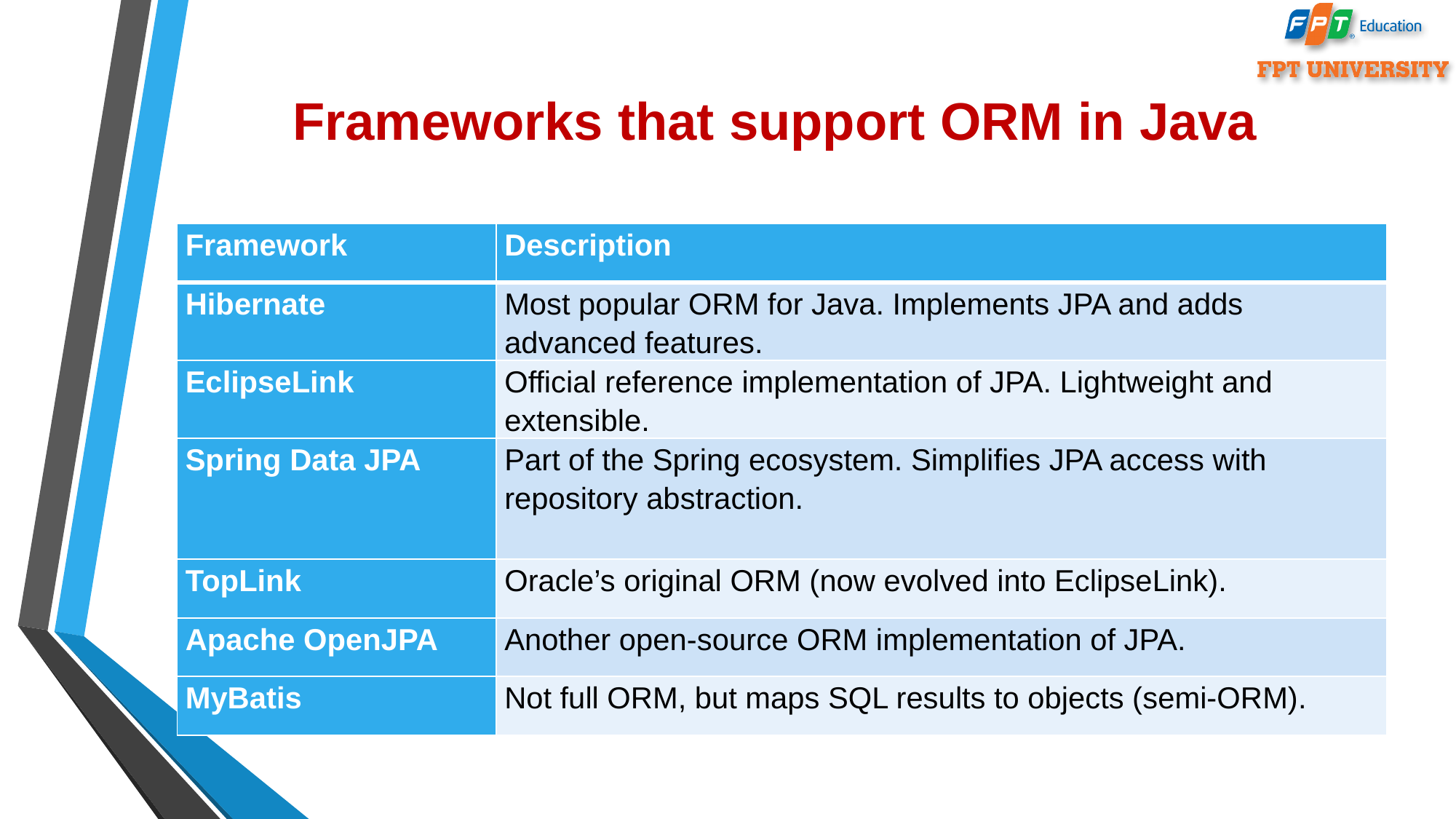

# Frameworks that support ORM in Java
| Framework | Description |
| --- | --- |
| Hibernate | Most popular ORM for Java. Implements JPA and adds advanced features. |
| EclipseLink | Official reference implementation of JPA. Lightweight and extensible. |
| Spring Data JPA | Part of the Spring ecosystem. Simplifies JPA access with repository abstraction. |
| TopLink | Oracle’s original ORM (now evolved into EclipseLink). |
| Apache OpenJPA | Another open-source ORM implementation of JPA. |
| MyBatis | Not full ORM, but maps SQL results to objects (semi-ORM). |